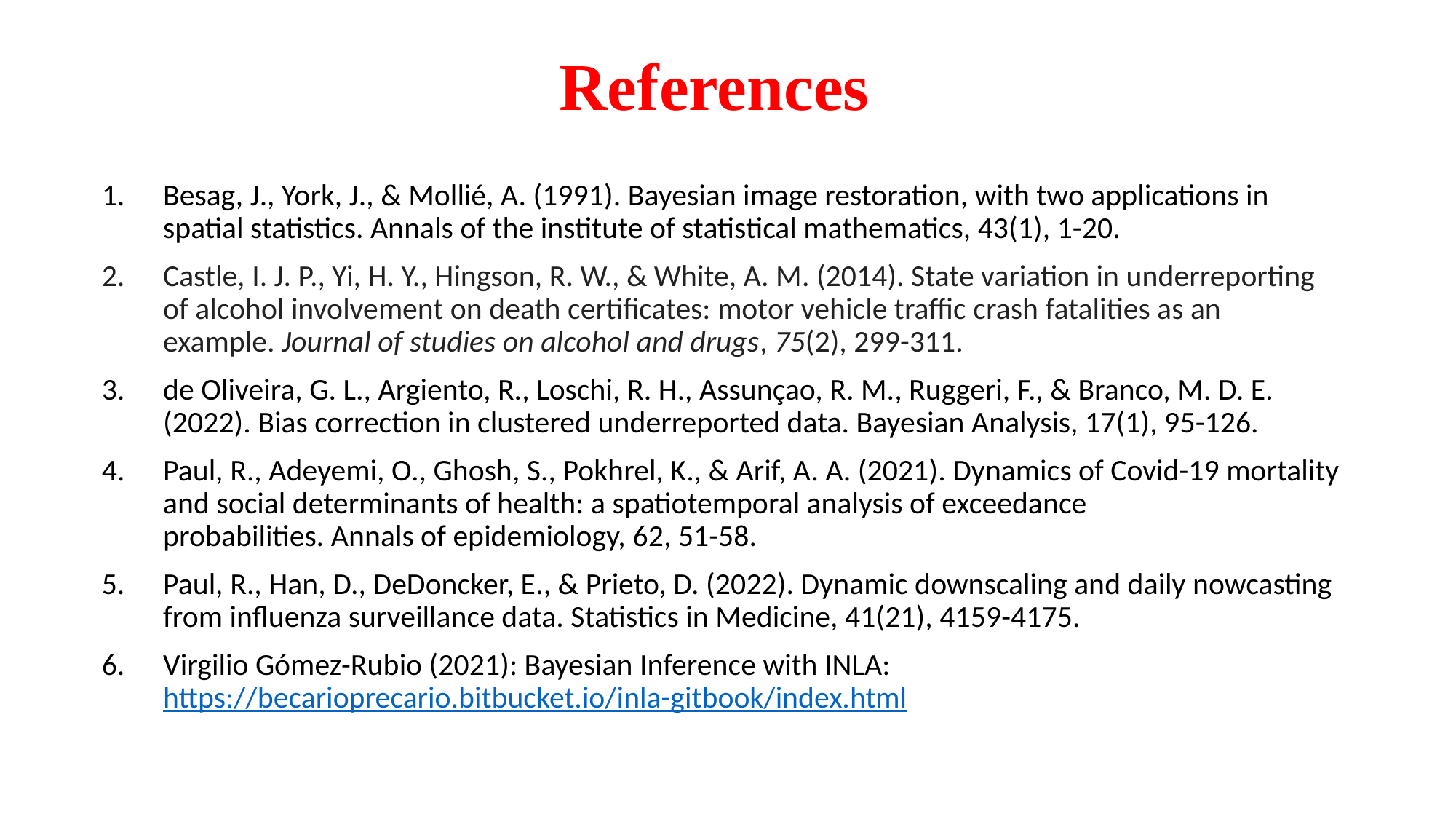

# References
Besag, J., York, J., & Mollié, A. (1991). Bayesian image restoration, with two applications in spatial statistics. Annals of the institute of statistical mathematics, 43(1), 1-20.
Castle, I. J. P., Yi, H. Y., Hingson, R. W., & White, A. M. (2014). State variation in underreporting of alcohol involvement on death certificates: motor vehicle traffic crash fatalities as an example. Journal of studies on alcohol and drugs, 75(2), 299-311.
de Oliveira, G. L., Argiento, R., Loschi, R. H., Assunçao, R. M., Ruggeri, F., & Branco, M. D. E. (2022). Bias correction in clustered underreported data. Bayesian Analysis, 17(1), 95-126.
Paul, R., Adeyemi, O., Ghosh, S., Pokhrel, K., & Arif, A. A. (2021). Dynamics of Covid-19 mortality and social determinants of health: a spatiotemporal analysis of exceedance probabilities. Annals of epidemiology, 62, 51-58.
Paul, R., Han, D., DeDoncker, E., & Prieto, D. (2022). Dynamic downscaling and daily nowcasting from influenza surveillance data. Statistics in Medicine, 41(21), 4159-4175.
Virgilio Gómez-Rubio (2021): Bayesian Inference with INLA: https://becarioprecario.bitbucket.io/inla-gitbook/index.html